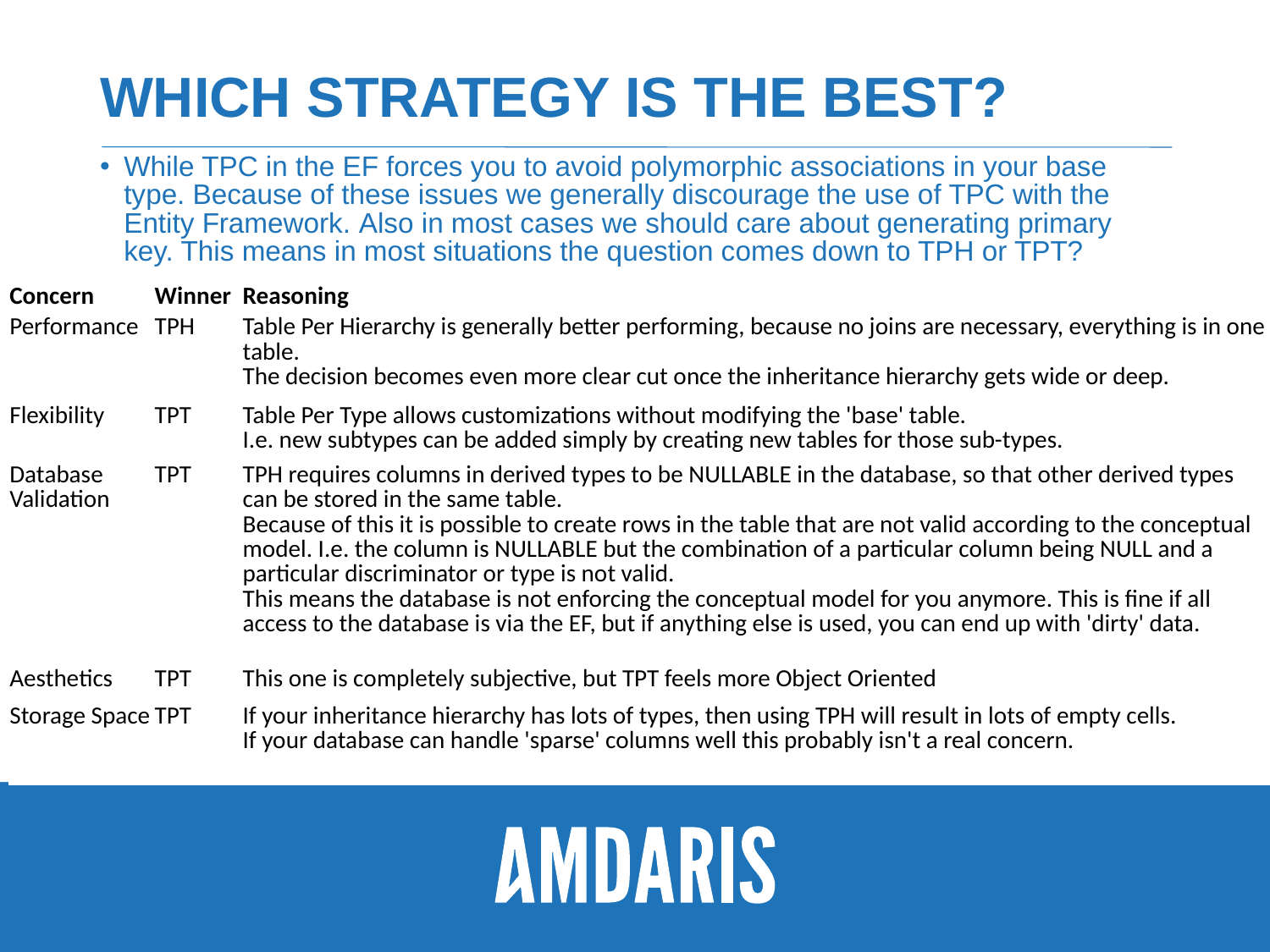

# Which strategy is the best?
While TPC in the EF forces you to avoid polymorphic associations in your base type. Because of these issues we generally discourage the use of TPC with the Entity Framework. Also in most cases we should care about generating primary key. This means in most situations the question comes down to TPH or TPT?

| Сoncern | Winner | Reasoning |
| --- | --- | --- |
| Performance | TPH | Table Per Hierarchy is generally better performing, because no joins are necessary, everything is in one table.  The decision becomes even more clear cut once the inheritance hierarchy gets wide or deep. |
| Flexibility | TPT | Table Per Type allows customizations without modifying the 'base' table.  I.e. new subtypes can be added simply by creating new tables for those sub-types. |
| Database Validation | TPT | TPH requires columns in derived types to be NULLABLE in the database, so that other derived types can be stored in the same table.  Because of this it is possible to create rows in the table that are not valid according to the conceptual model. I.e. the column is NULLABLE but the combination of a particular column being NULL and a particular discriminator or type is not valid.  This means the database is not enforcing the conceptual model for you anymore. This is fine if all access to the database is via the EF, but if anything else is used, you can end up with 'dirty' data. |
| Aesthetics | TPT | This one is completely subjective, but TPT feels more Object Oriented |
| Storage Space | TPT | If your inheritance hierarchy has lots of types, then using TPH will result in lots of empty cells.  If your database can handle 'sparse' columns well this probably isn't a real concern. |